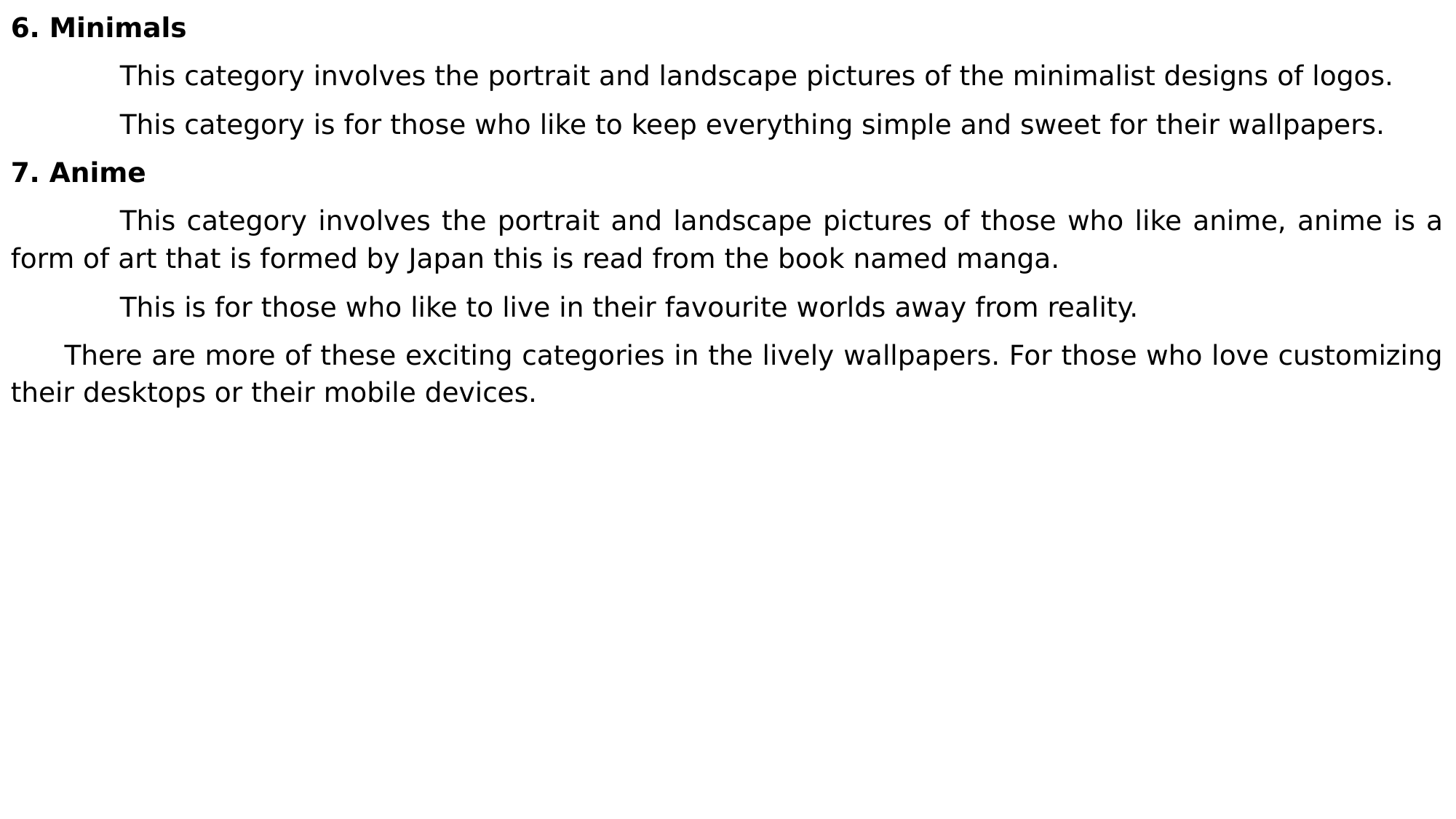

6. Minimals
	This category involves the portrait and landscape pictures of the minimalist designs of logos.
	This category is for those who like to keep everything simple and sweet for their wallpapers.
7. Anime
	This category involves the portrait and landscape pictures of those who like anime, anime is a form of art that is formed by Japan this is read from the book named manga.
	This is for those who like to live in their favourite worlds away from reality.
There are more of these exciting categories in the lively wallpapers. For those who love customizing their desktops or their mobile devices.